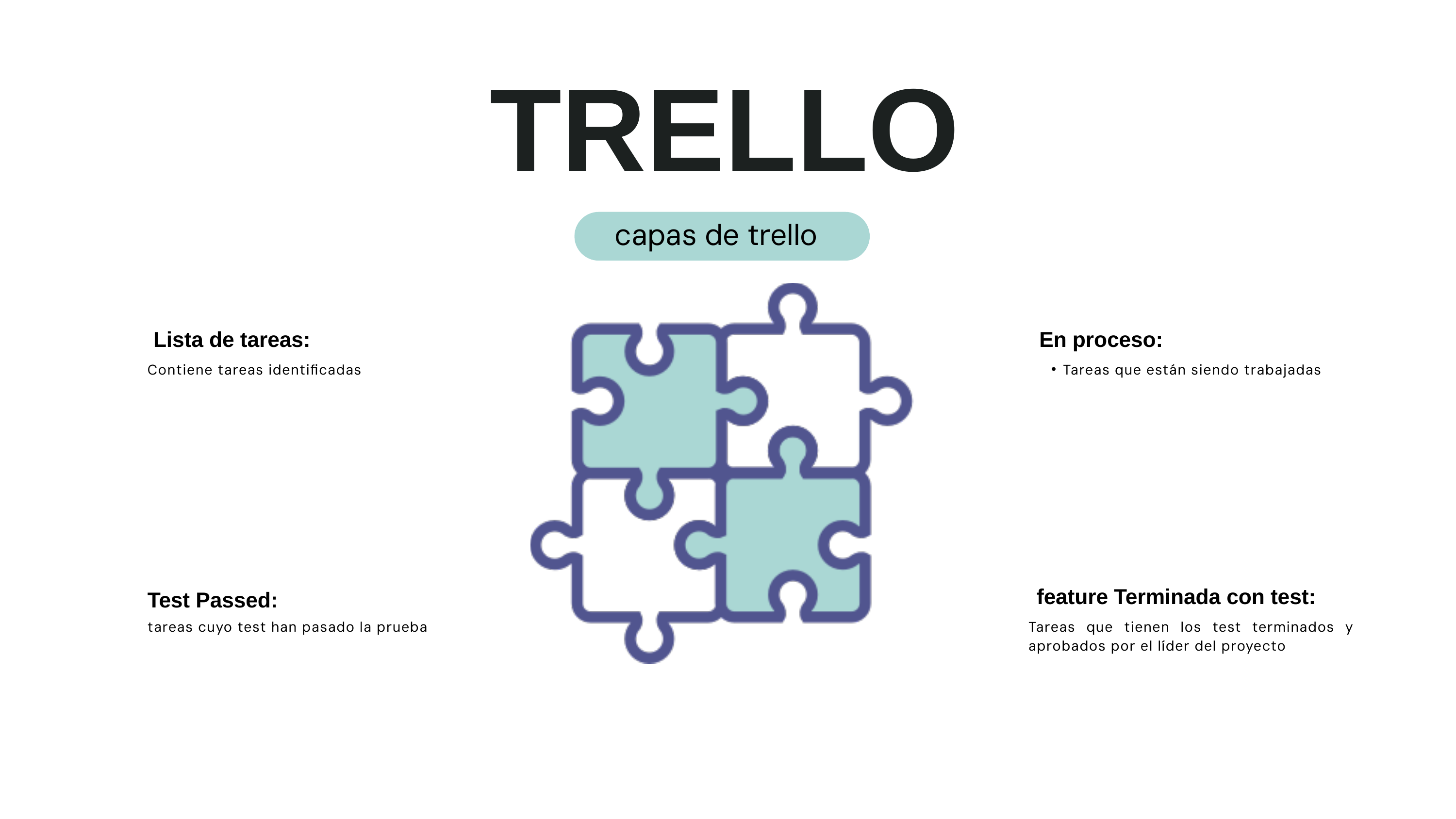

TRELLO

capas de trello

 Lista de tareas:

En proceso:

Contiene tareas identificadas
Tareas que están siendo trabajadas
feature Terminada con test:

Test Passed:

tareas cuyo test han pasado la prueba
Tareas que tienen los test terminados y aprobados por el líder del proyecto